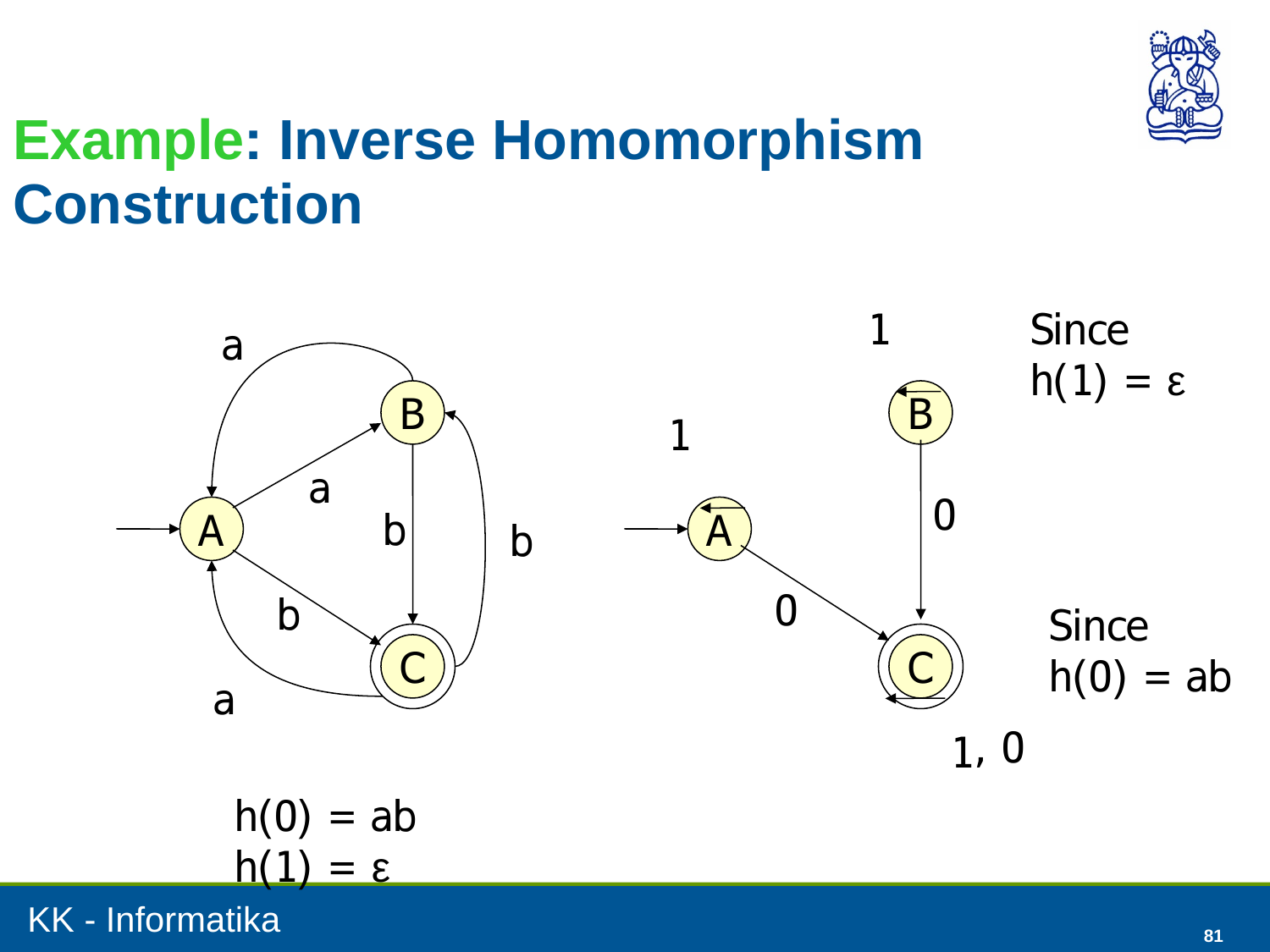

81
# Example: Inverse Homomorphism Construction
1
1
1
Since
h(1) = ε
a
B
B
A

C

0

0
, 0
Since
h(0) = ab

a
A
b
b

b

C
a
h(0) = ab
h(1) = ε